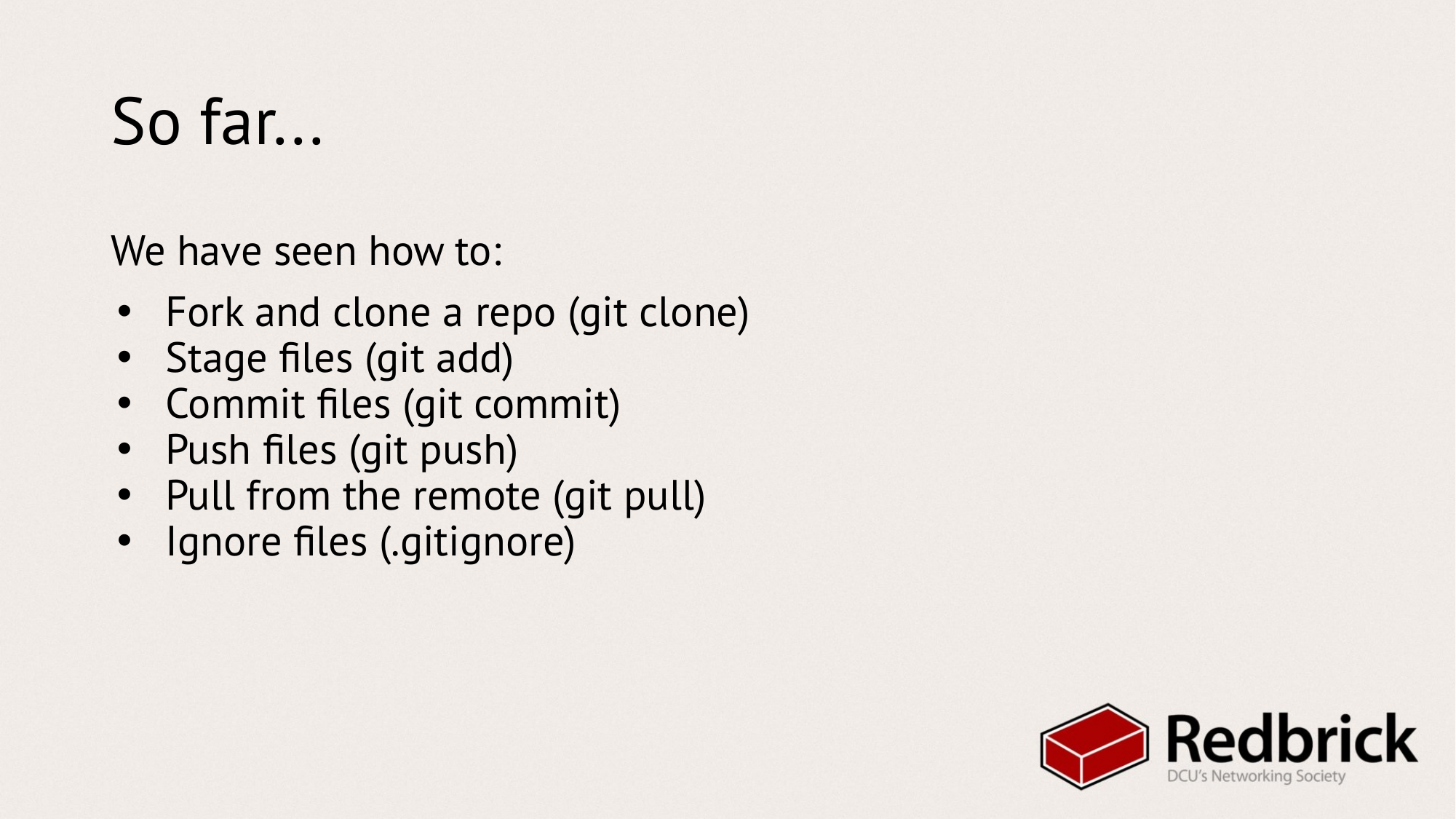

# So far...
We have seen how to:
Fork and clone a repo (git clone)
Stage files (git add)
Commit files (git commit)
Push files (git push)
Pull from the remote (git pull)
Ignore files (.gitignore)